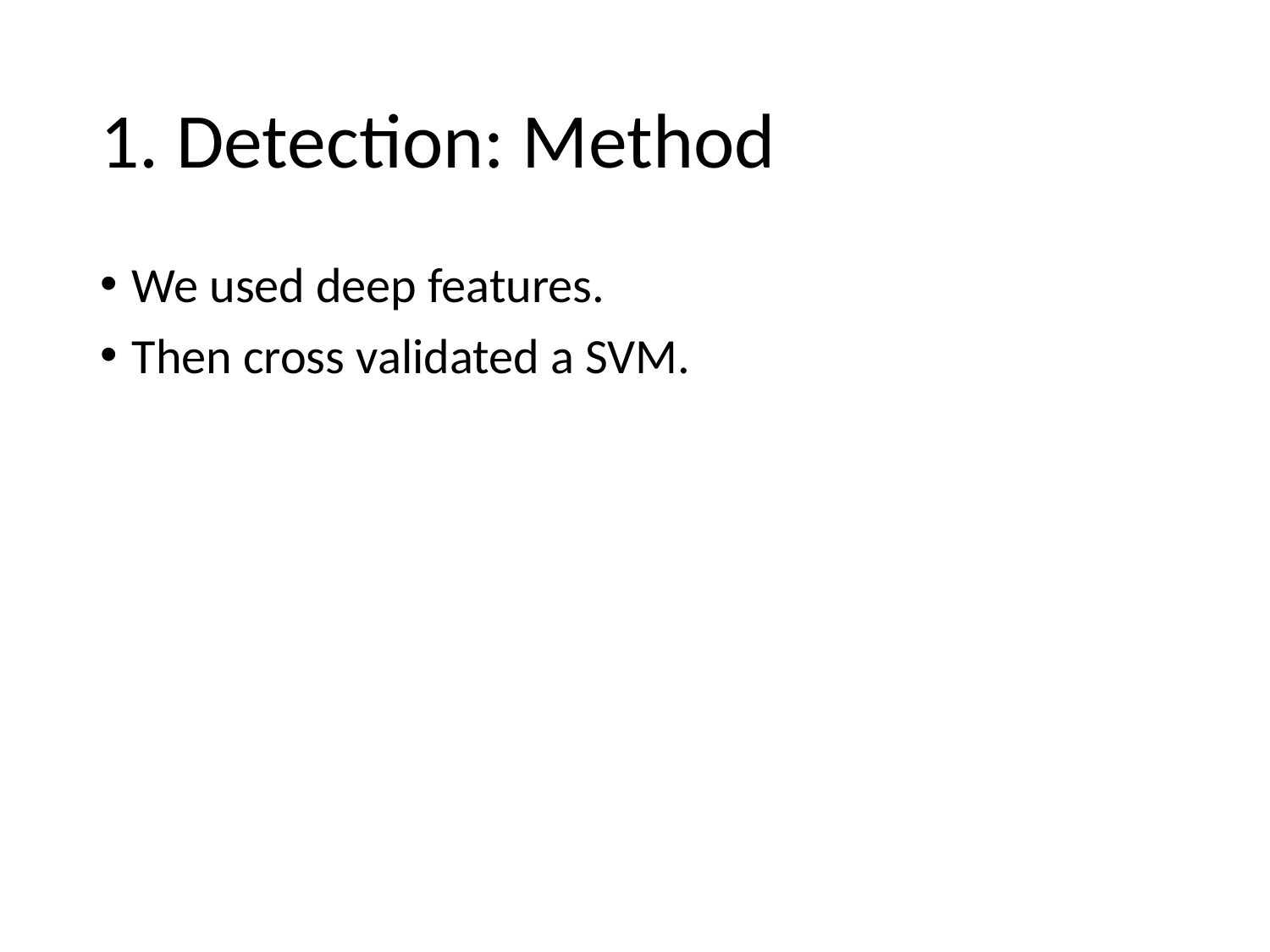

# 1. Detection: Method
We used deep features.
Then cross validated a SVM.